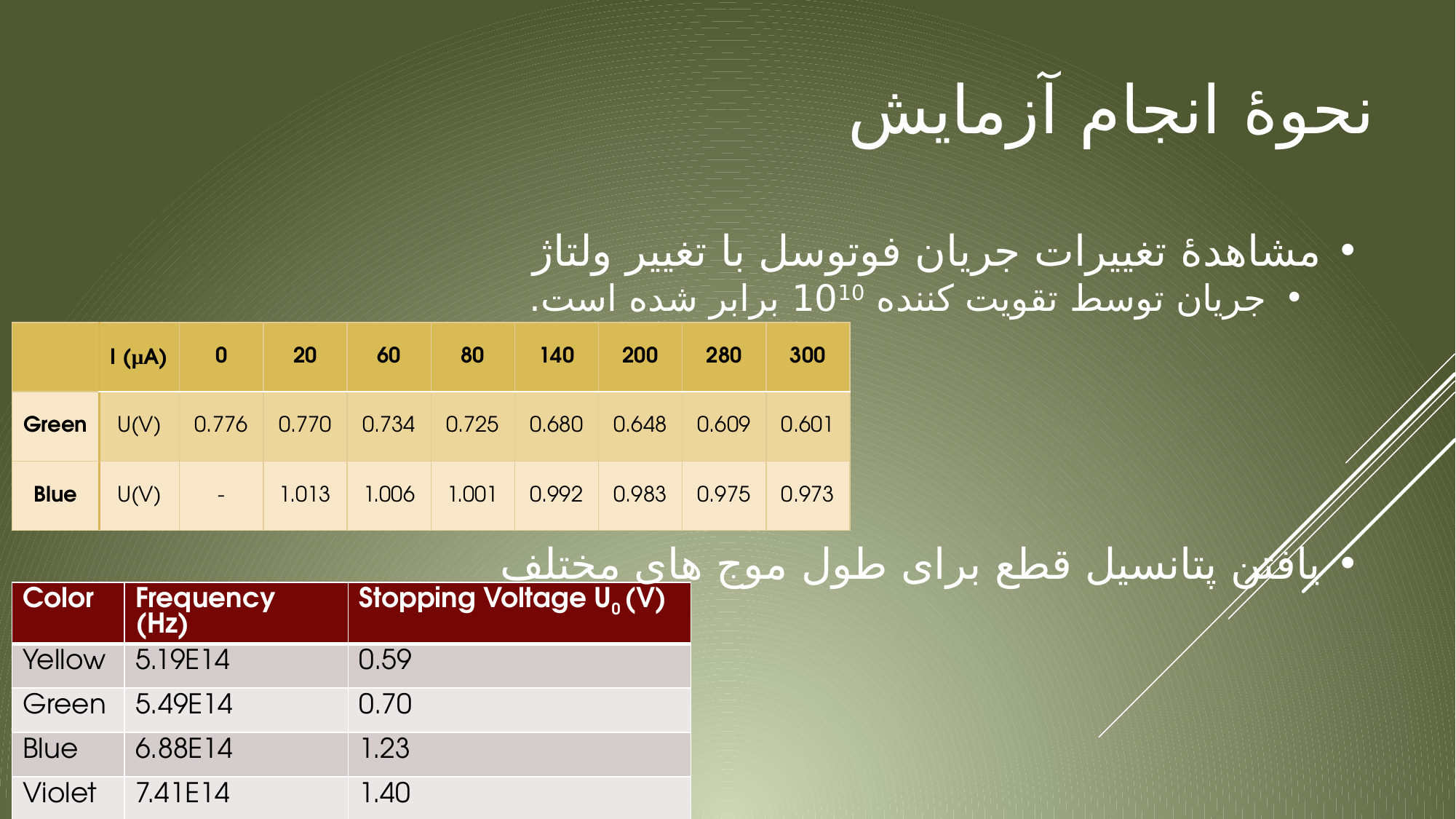

# نحوۀ انجام آزمایش
مشاهدۀ تغییرات جریان فوتوسل با تغییر ولتاژ
جریان توسط تقویت کننده 1010 برابر شده است.

یافتن پتانسیل قطع برای طول موج های مختلف

|  | I (μA) | 0 | 20 | 60 | 80 | 140 | 200 | 280 | 300 |
| --- | --- | --- | --- | --- | --- | --- | --- | --- | --- |
| Green | U(V) | 0.776 | 0.770 | 0.734 | 0.725 | 0.680 | 0.648 | 0.609 | 0.601 |
| Blue | U(V) | - | 1.013 | 1.006 | 1.001 | 0.992 | 0.983 | 0.975 | 0.973 |
| Color | Frequency (Hz) | Stopping Voltage U0 (V) |
| --- | --- | --- |
| Yellow | 5.19E14 | 0.59 |
| Green | 5.49E14 | 0.70 |
| Blue | 6.88E14 | 1.23 |
| Violet | 7.41E14 | 1.40 |